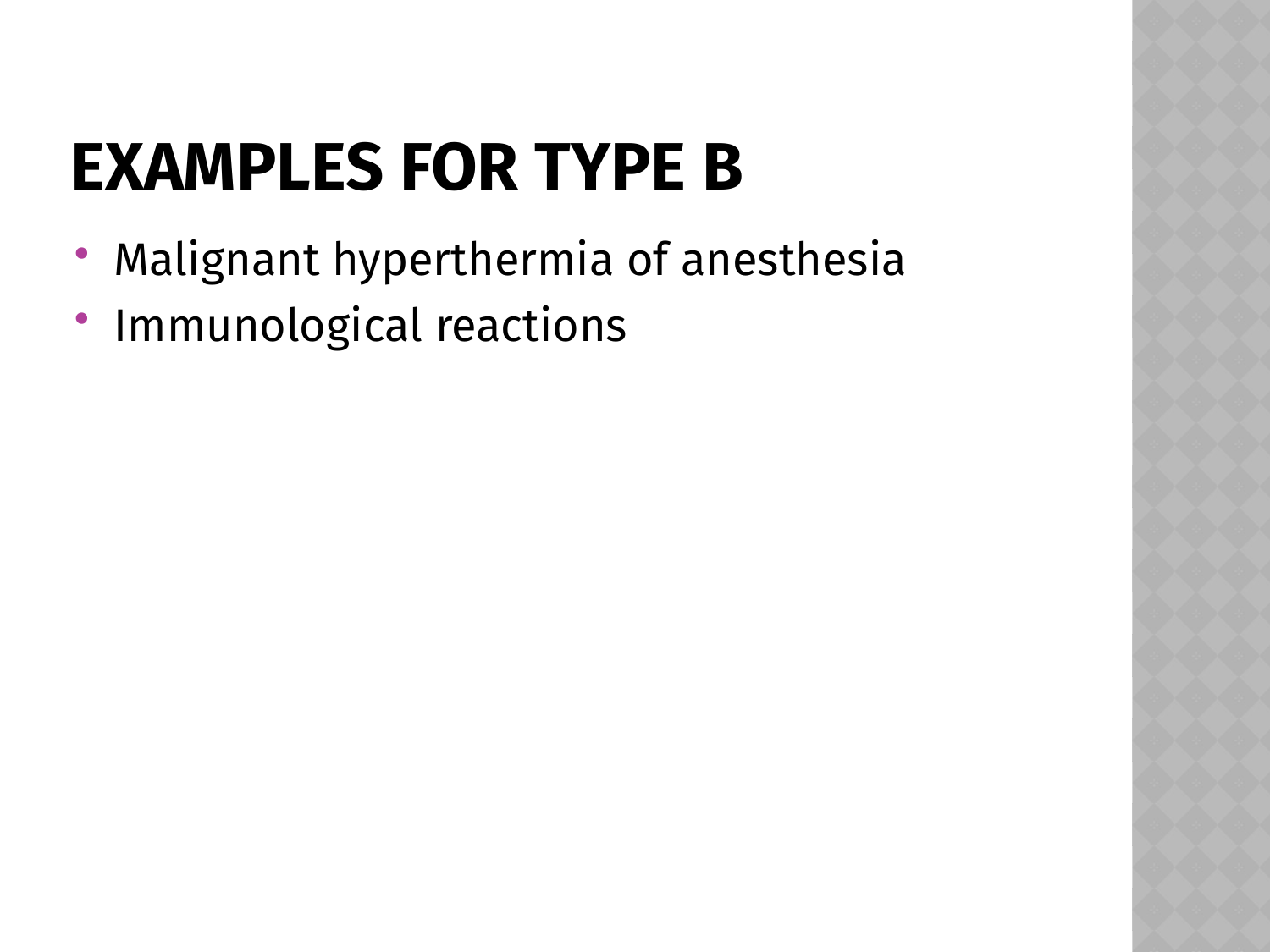

# Examples for Type B
Malignant hyperthermia of anesthesia
Immunological reactions